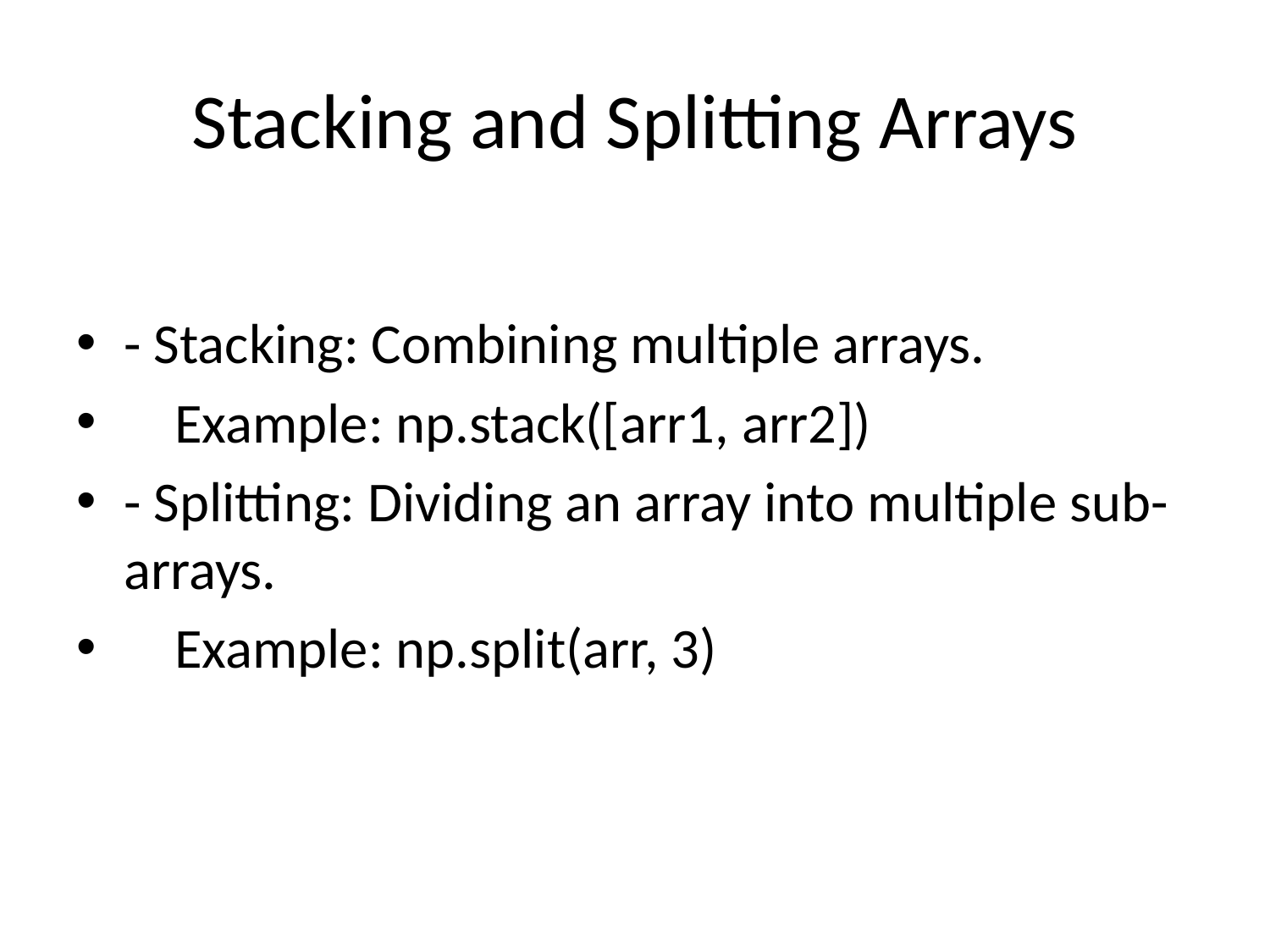

# Stacking and Splitting Arrays

- Stacking: Combining multiple arrays.
    Example: np.stack([arr1, arr2])
- Splitting: Dividing an array into multiple sub-arrays.
    Example: np.split(arr, 3)